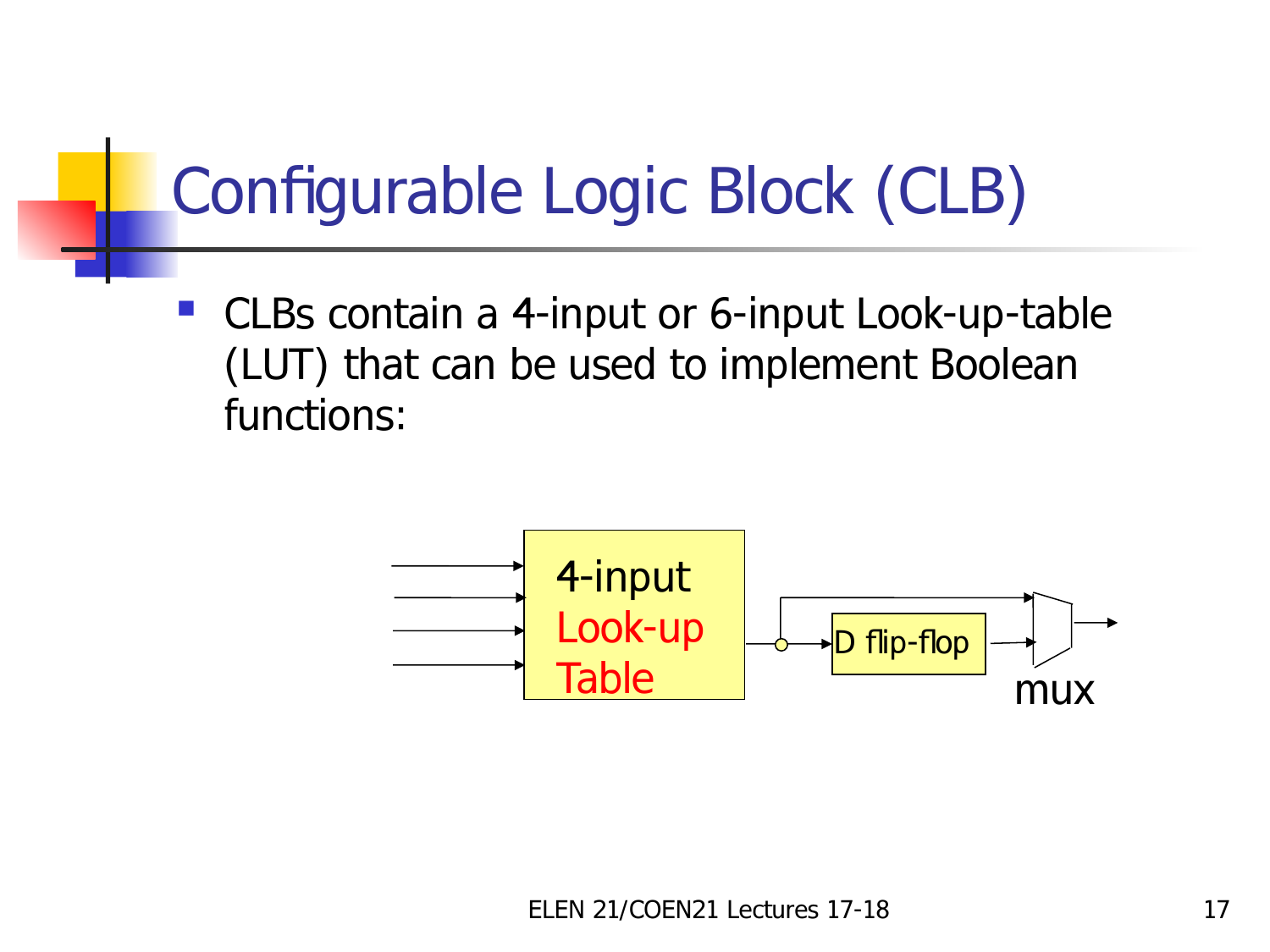

# Configurable Logic Block (CLB)
CLBs contain a 4-input or 6-input Look-up-table (LUT) that can be used to implement Boolean functions:

4-input Look-up Table

D flip-flop

mux

ELEN 21/COEN21 Lectures 17-18
17